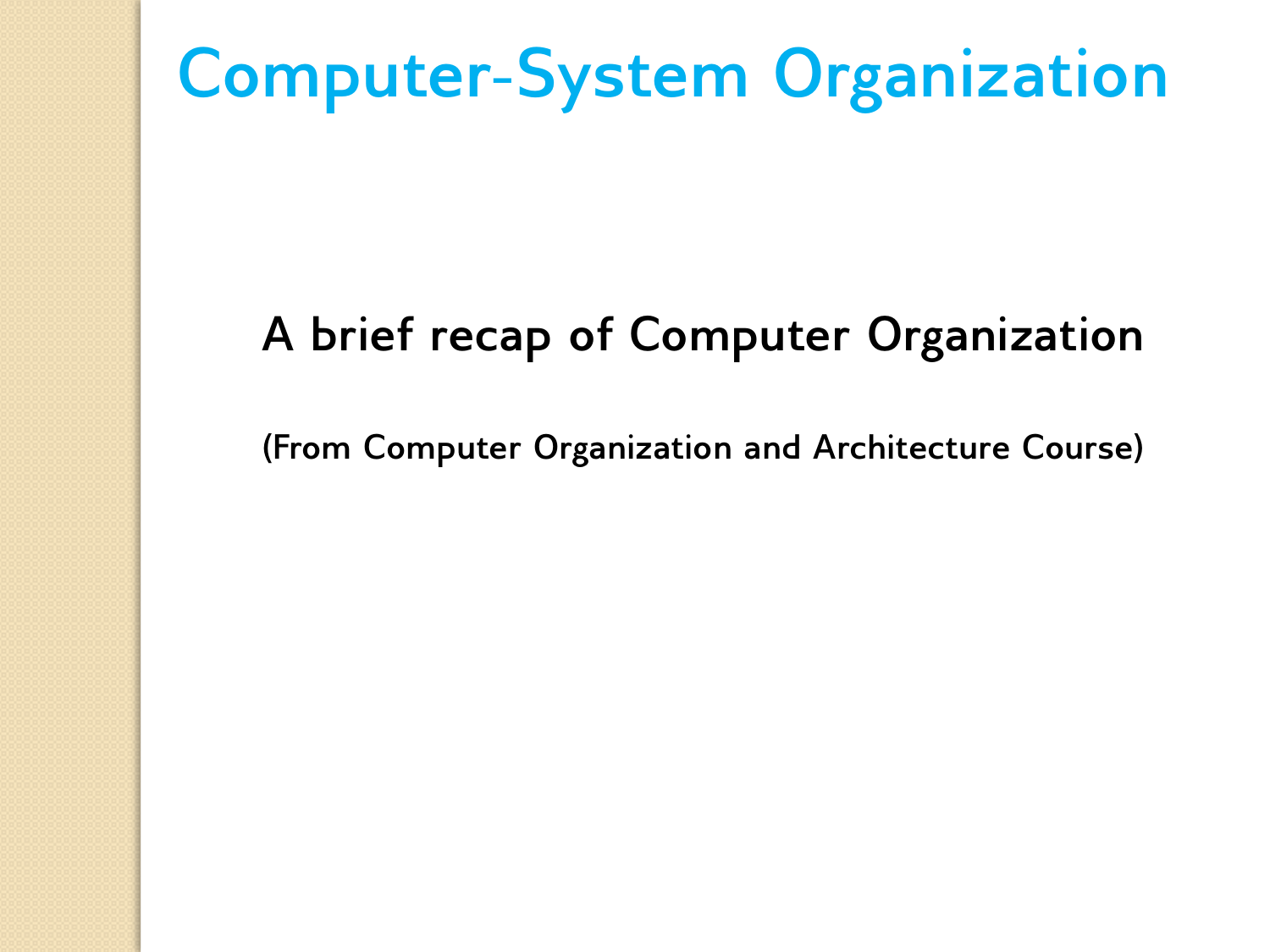

Computer-System Organization

A brief recap of Computer Organization

(From Computer Organization and Architecture Course)